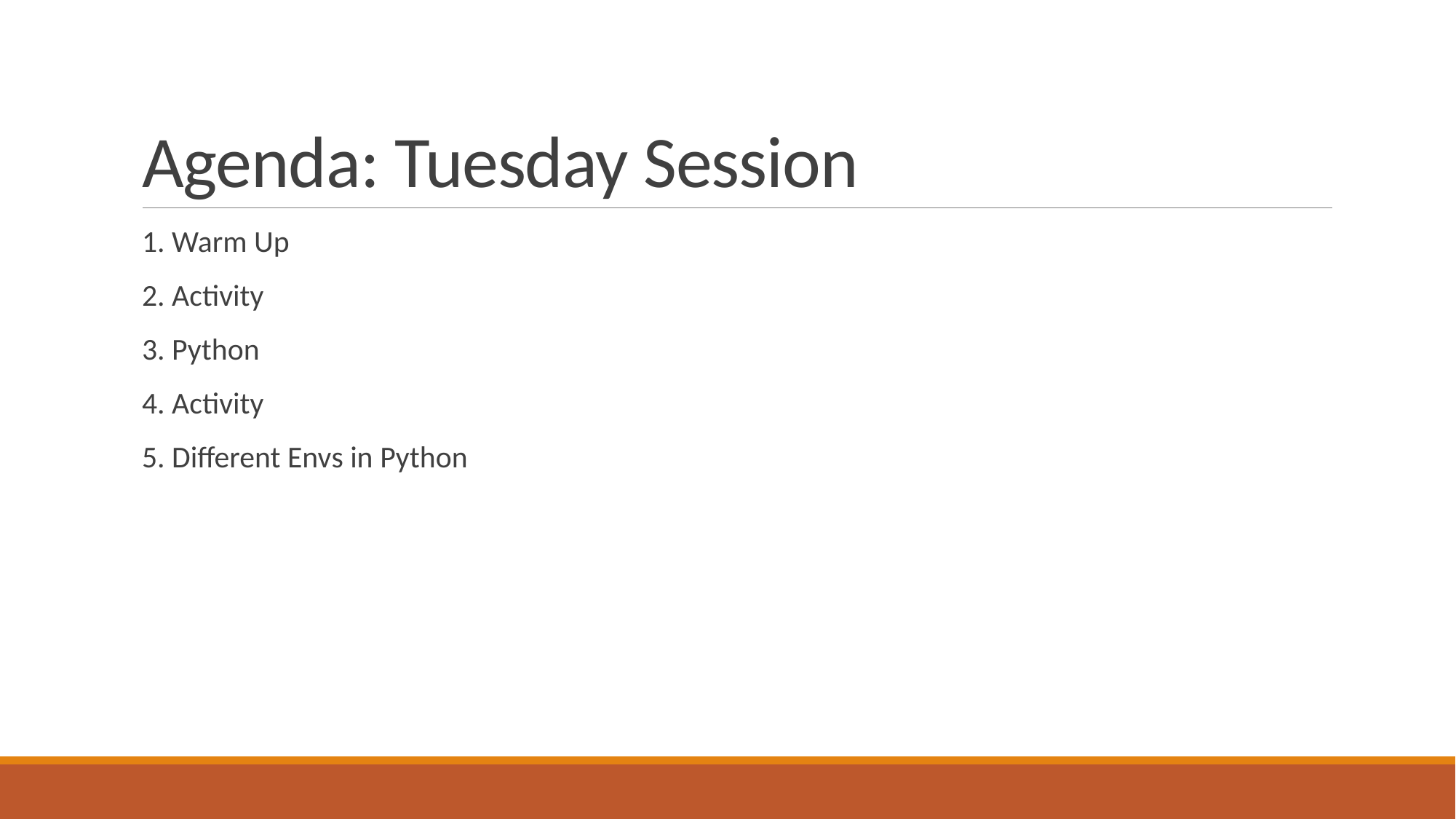

# Agenda: Tuesday Session
1. Warm Up
2. Activity
3. Python
4. Activity
5. Different Envs in Python